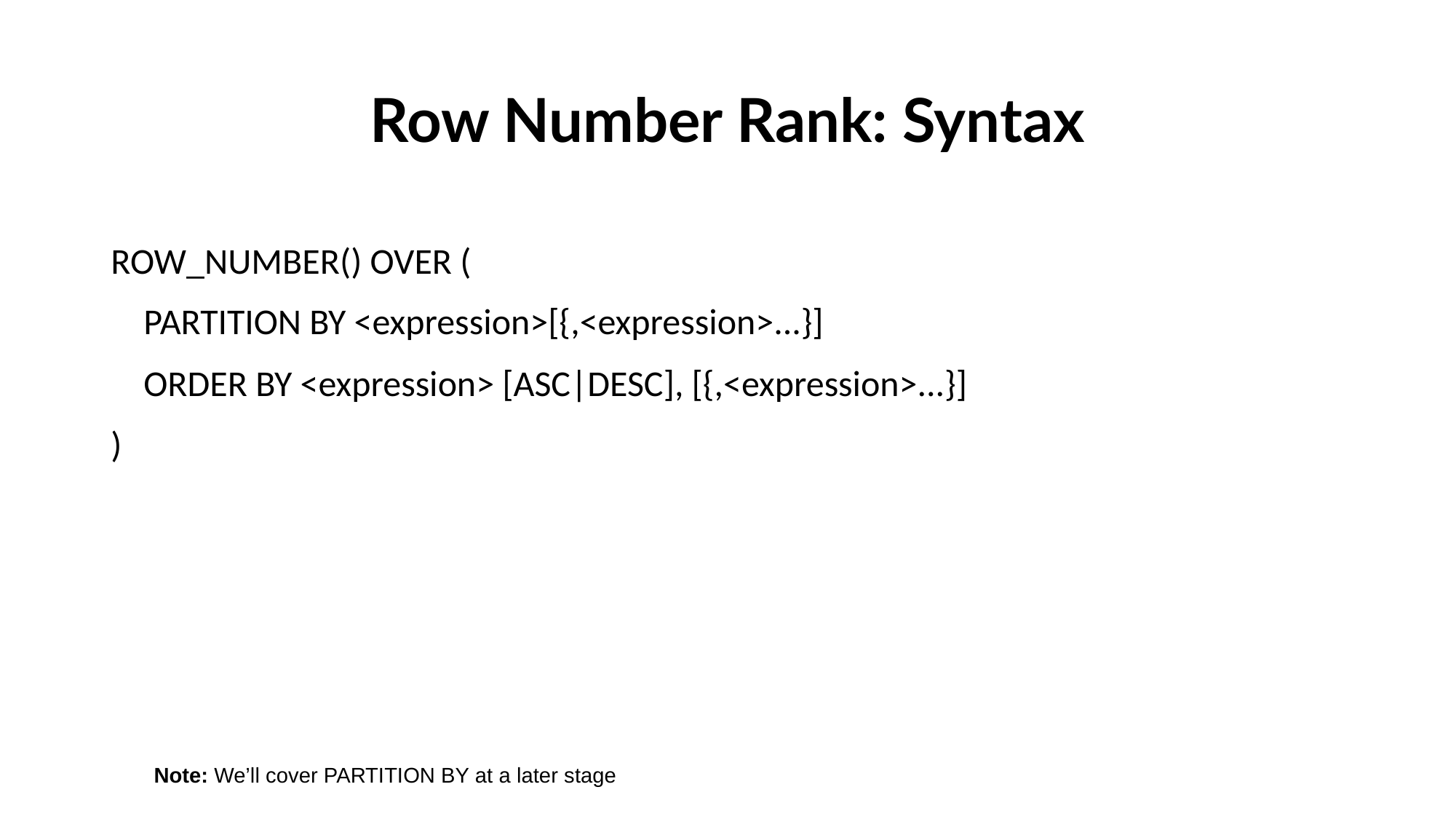

# Row Number Rank: Syntax
ROW_NUMBER() OVER (
    PARTITION BY <expression>[{,<expression>...}]
    ORDER BY <expression> [ASC|DESC], [{,<expression>...}]
)
Note: We’ll cover PARTITION BY at a later stage